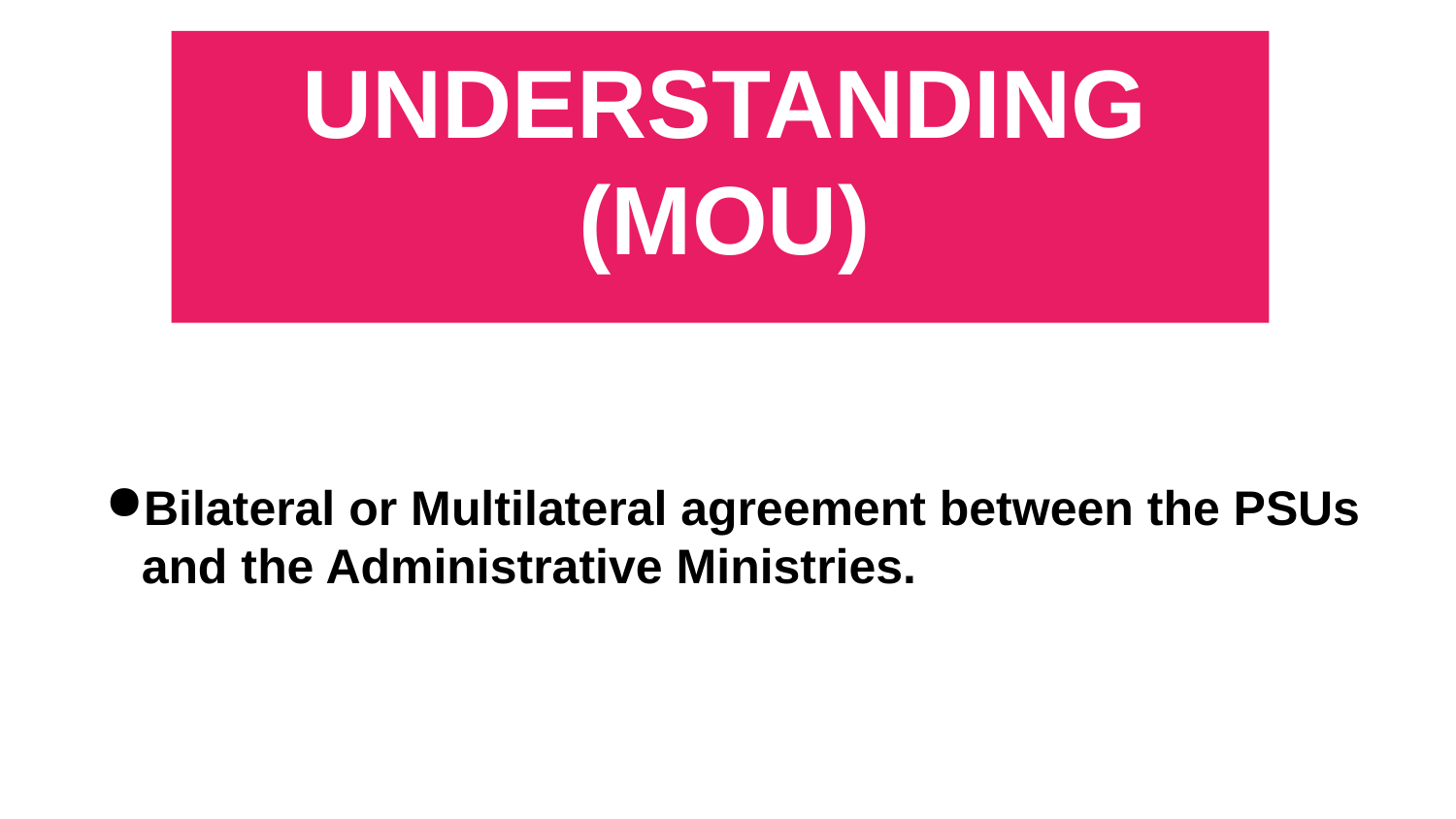

# MEMORANDUM OF UNDERSTANDING
(MOU)
Bilateral or Multilateral agreement between the PSUs and the Administrative Ministries.